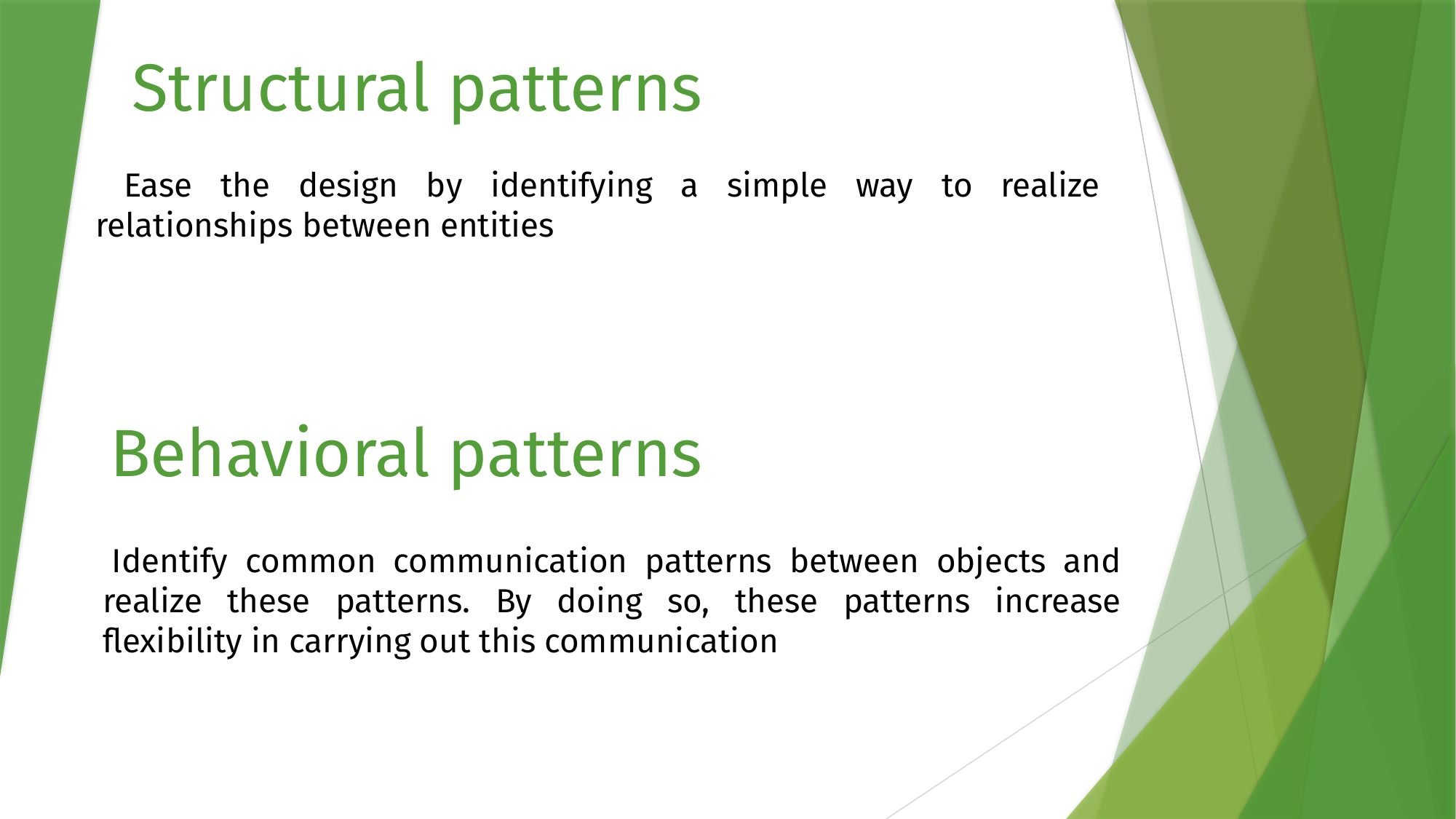

# Structural patterns
 Ease the design by identifying a simple way to realize relationships between entities
Behavioral patterns
 Identify common communication patterns between objects and realize these patterns. By doing so, these patterns increase flexibility in carrying out this communication